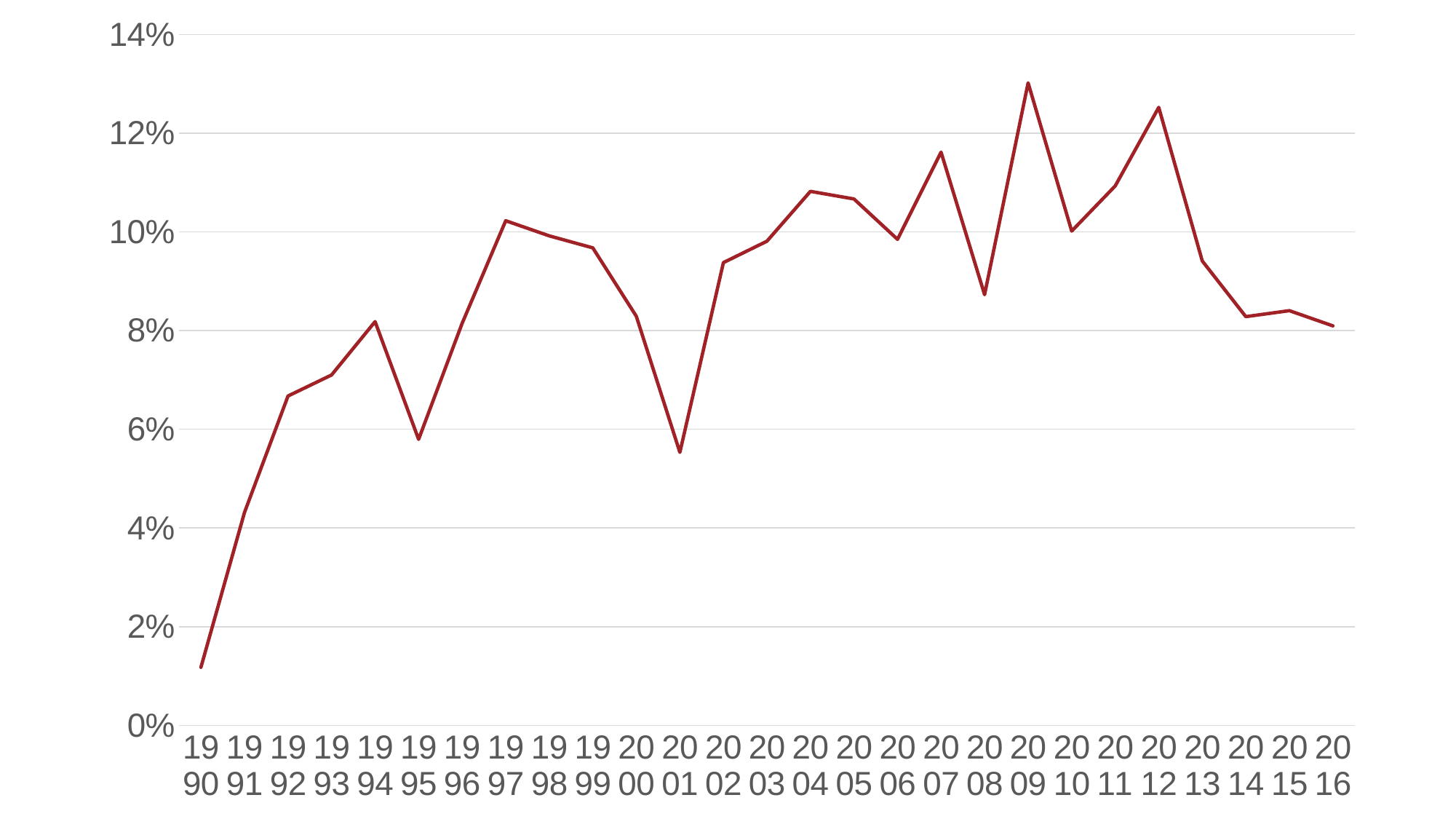

### Chart

| Category | Real return to K (12 industry grouping) |
|---|---|
| 1990 | 0.01176401260548364 |
| 1991 | 0.0431334268163939 |
| 1992 | 0.0667596633063257 |
| 1993 | 0.07101928939357725 |
| 1994 | 0.08183062623772322 |
| 1995 | 0.05796786811033788 |
| 1996 | 0.08149176509168755 |
| 1997 | 0.10228350566778813 |
| 1998 | 0.09921611830908318 |
| 1999 | 0.09677787359925856 |
| 2000 | 0.08292423973509119 |
| 2001 | 0.05533134516958389 |
| 2002 | 0.09379255342815246 |
| 2003 | 0.09812519391431683 |
| 2004 | 0.108228146366416 |
| 2005 | 0.10668606330694194 |
| 2006 | 0.09850482343617989 |
| 2007 | 0.11617970675483116 |
| 2008 | 0.08729676003789172 |
| 2009 | 0.13021936320132393 |
| 2010 | 0.1001786623596973 |
| 2011 | 0.10932479813726653 |
| 2012 | 0.1252431037255998 |
| 2013 | 0.09412463910732394 |
| 2014 | 0.0828404472006069 |
| 2015 | 0.08405609333630965 |
| 2016 | 0.08096648522428285 |